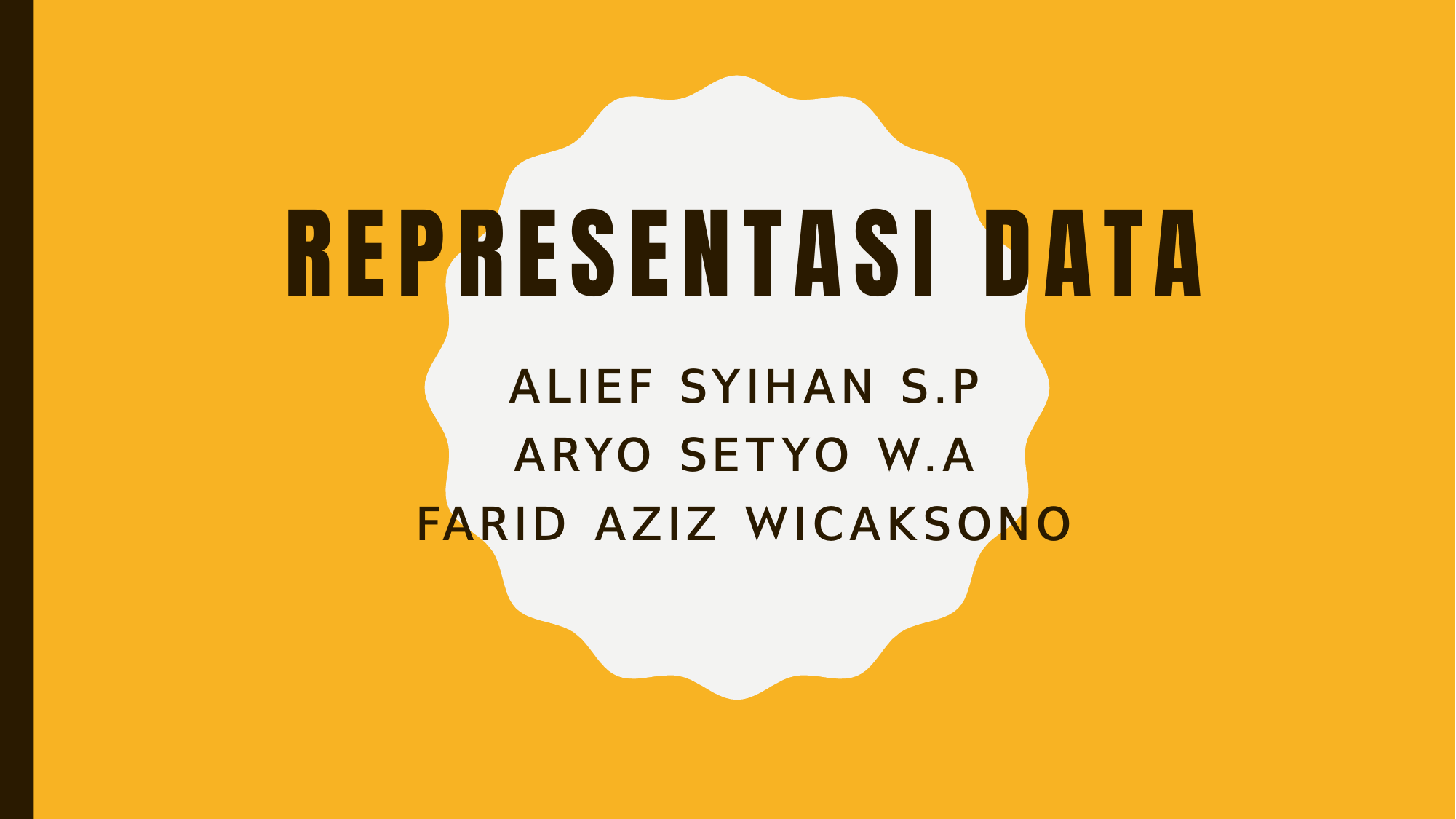

# Representasi Data
Alief syihan s.p
Aryo setyo w.a
Farid aziz wicaksono